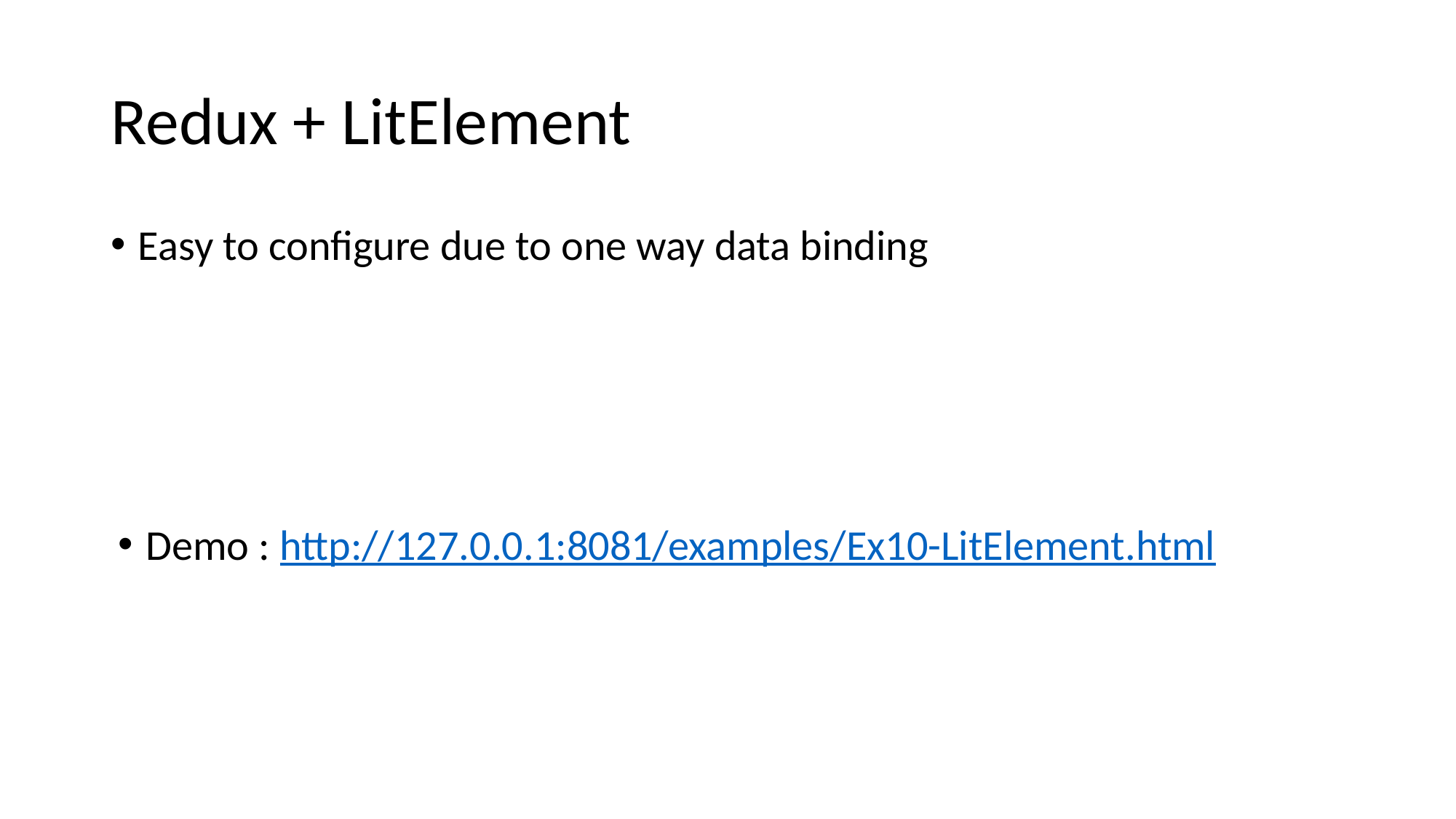

# Redux + LitElement
Easy to configure due to one way data binding

Demo : http://127.0.0.1:8081/examples/Ex10-LitElement.html